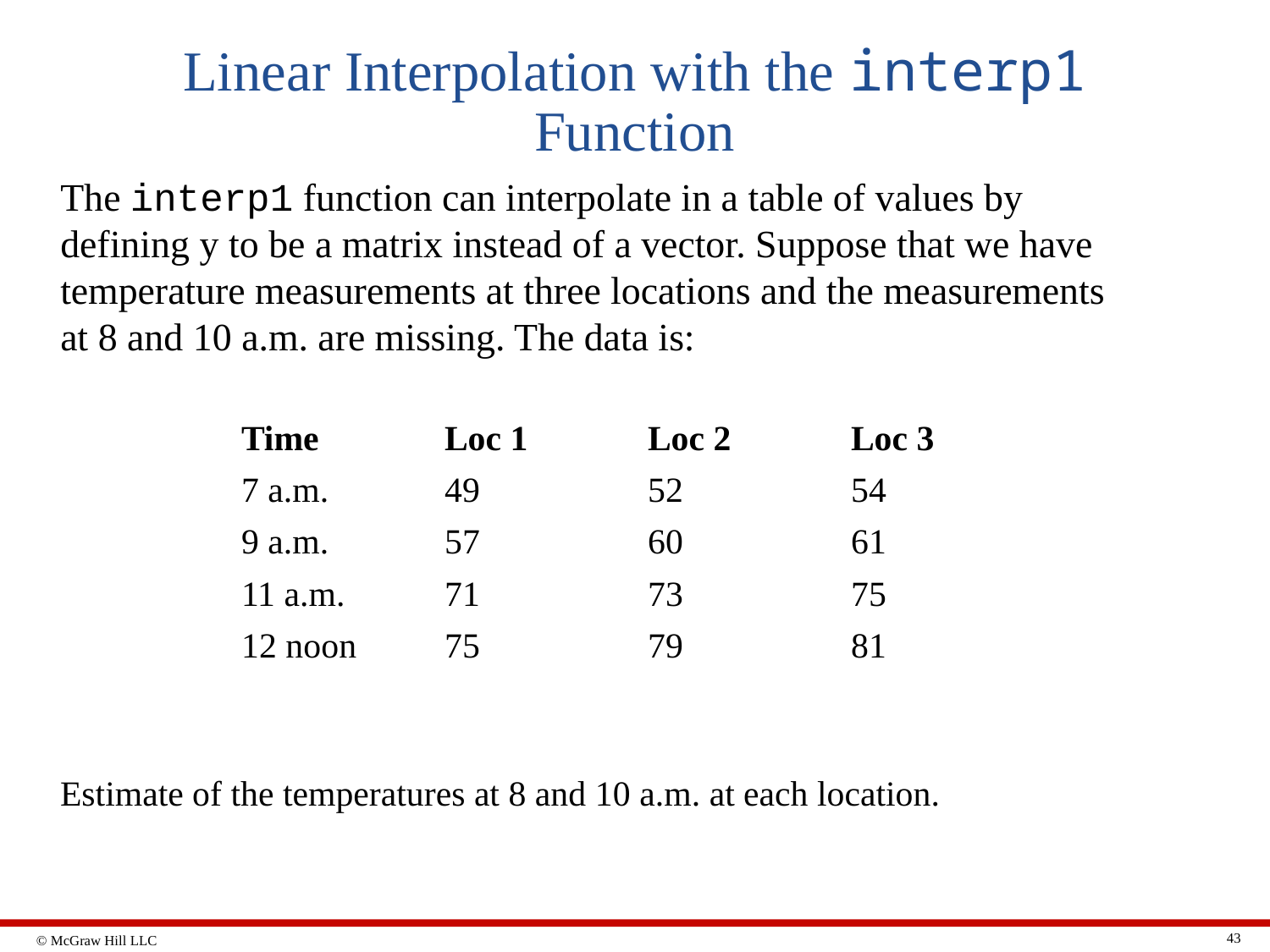

# Linear Interpolation with the interp1 Function
The interp1 function can interpolate in a table of values by defining y to be a matrix instead of a vector. Suppose that we have temperature measurements at three locations and the measurements at 8 and 10 a.m. are missing. The data is:
| Time | Loc 1 | Loc 2 | Loc 3 |
| --- | --- | --- | --- |
| 7 a.m. | 49 | 52 | 54 |
| 9 a.m. | 57 | 60 | 61 |
| 11 a.m. | 71 | 73 | 75 |
| 12 noon | 75 | 79 | 81 |
Estimate of the temperatures at 8 and 10 a.m. at each location.
43